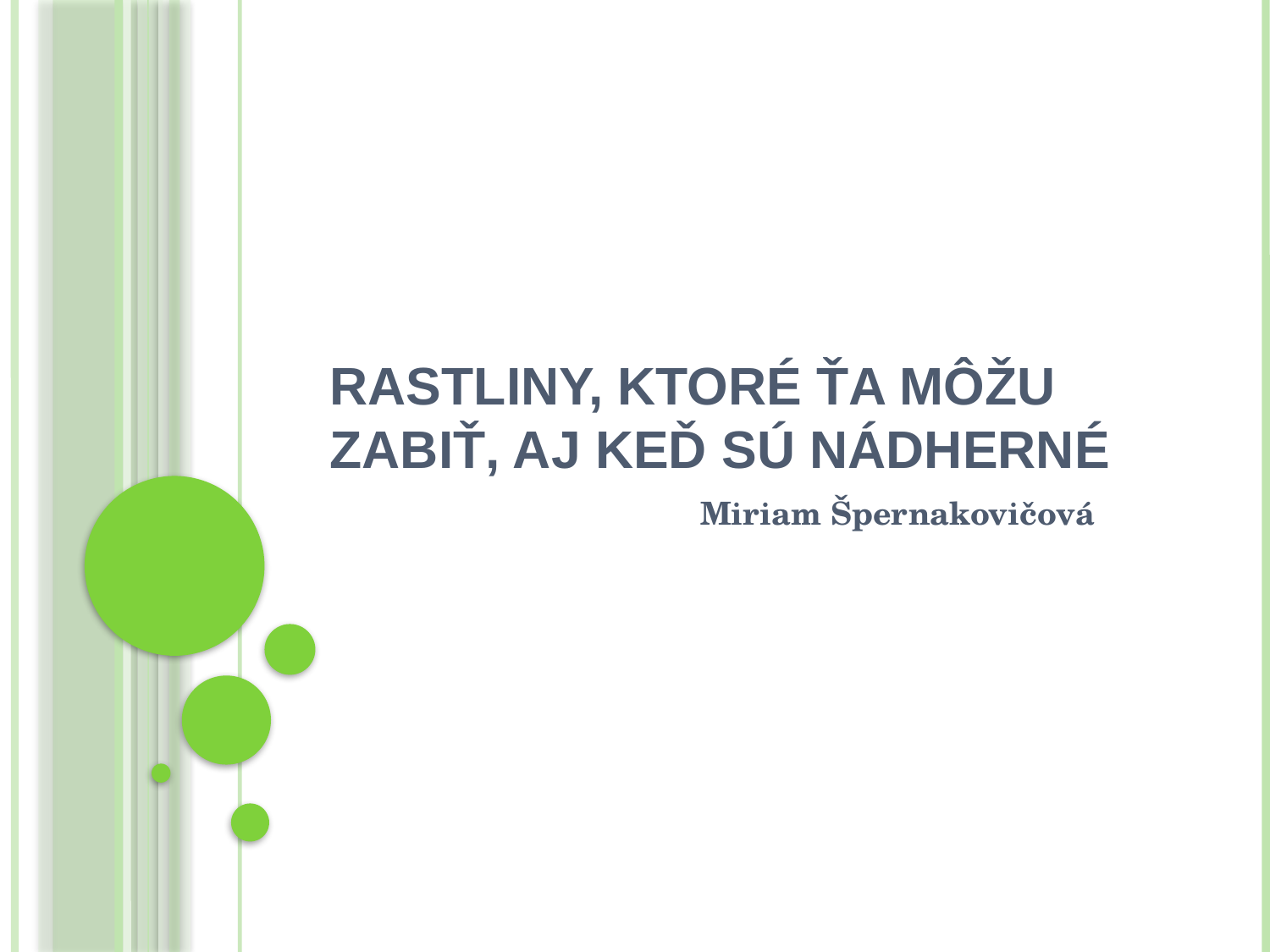

# Rastliny, ktoré ťa môžu zabiť, aj keď sú nádherné
Miriam Špernakovičová